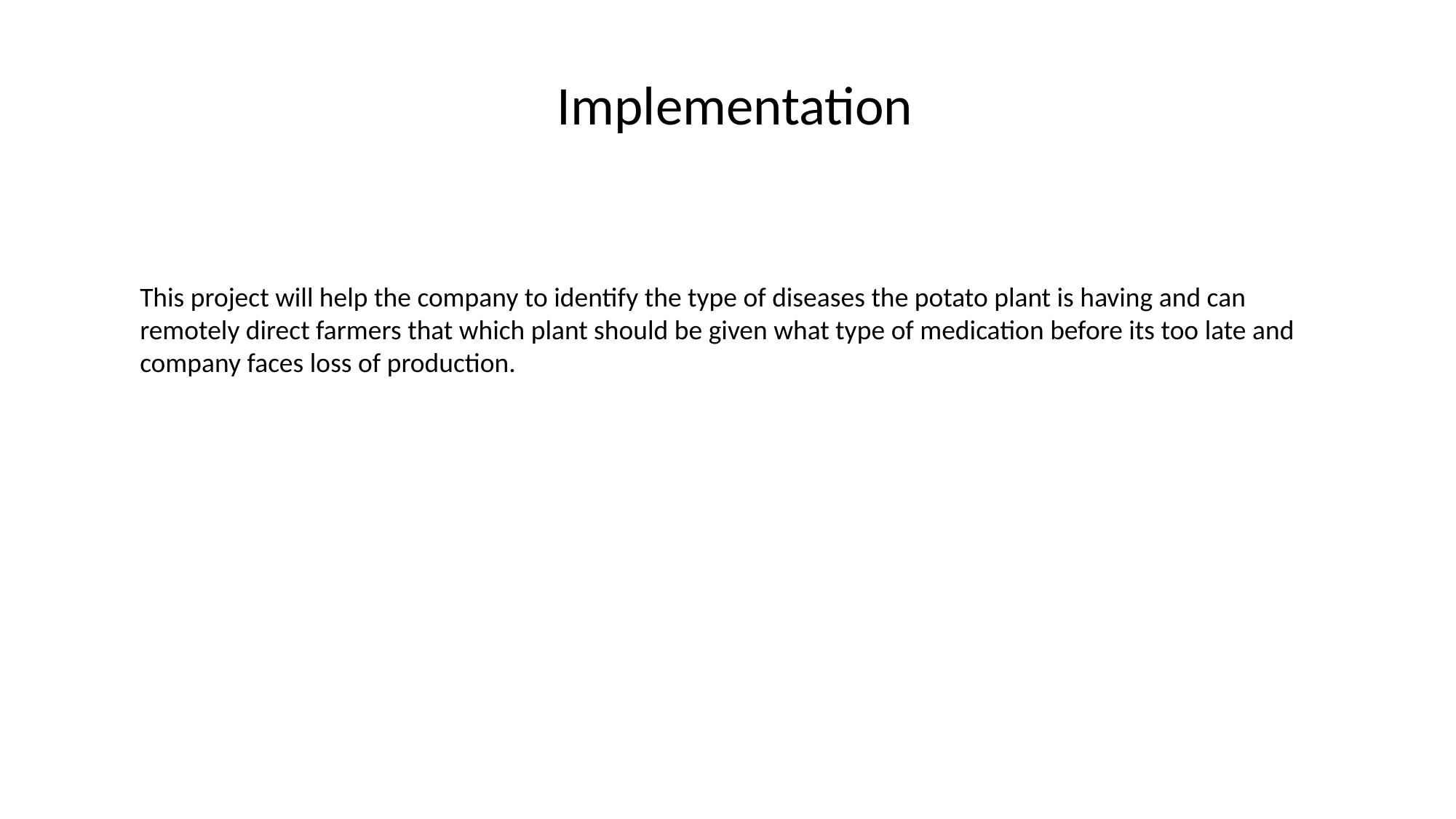

Implementation
This project will help the company to identify the type of diseases the potato plant is having and can remotely direct farmers that which plant should be given what type of medication before its too late and company faces loss of production.